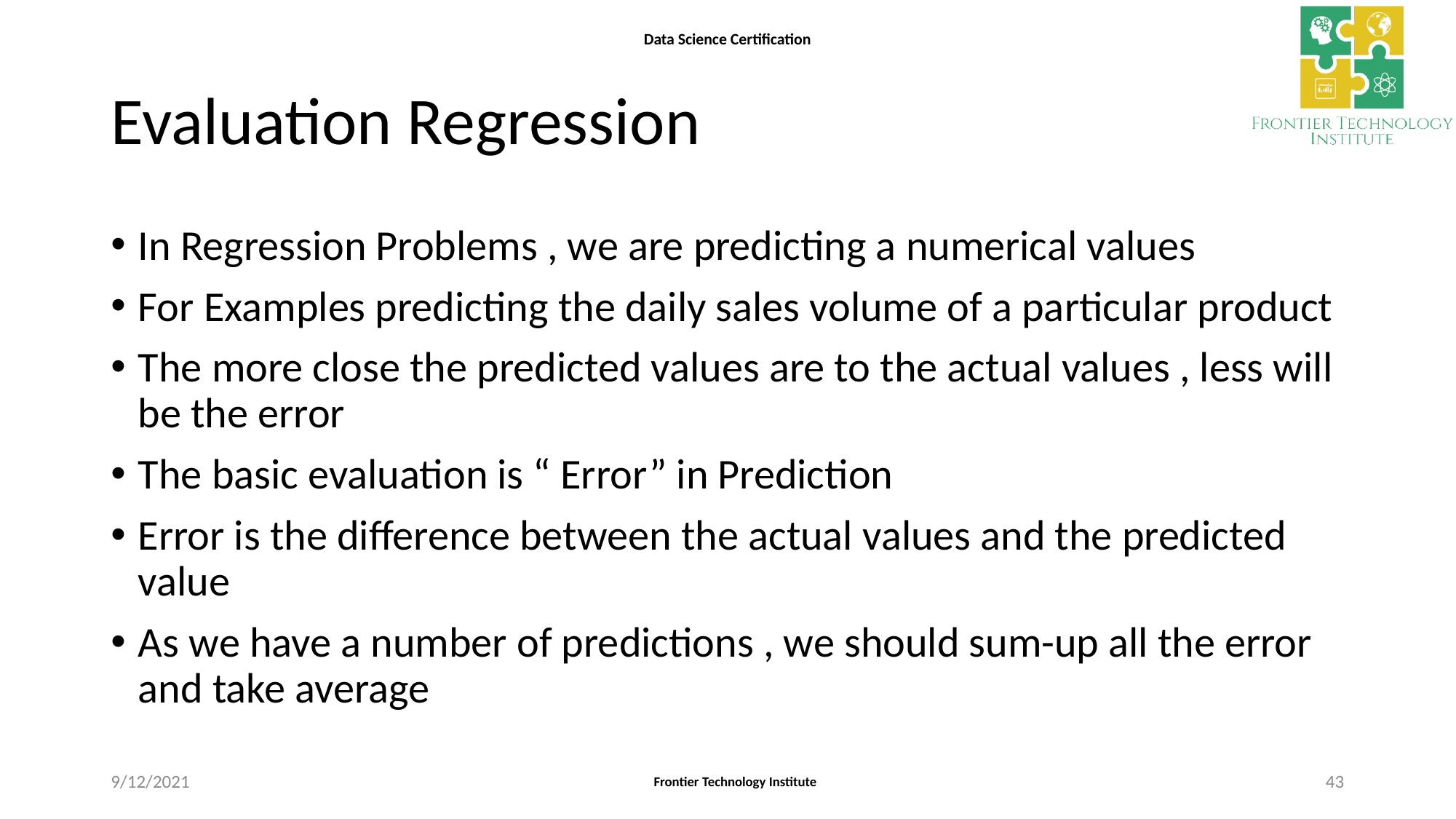

# Evaluation Regression
In Regression Problems , we are predicting a numerical values
For Examples predicting the daily sales volume of a particular product
The more close the predicted values are to the actual values , less will be the error
The basic evaluation is “ Error” in Prediction
Error is the difference between the actual values and the predicted value
As we have a number of predictions , we should sum-up all the error and take average
9/12/2021
43